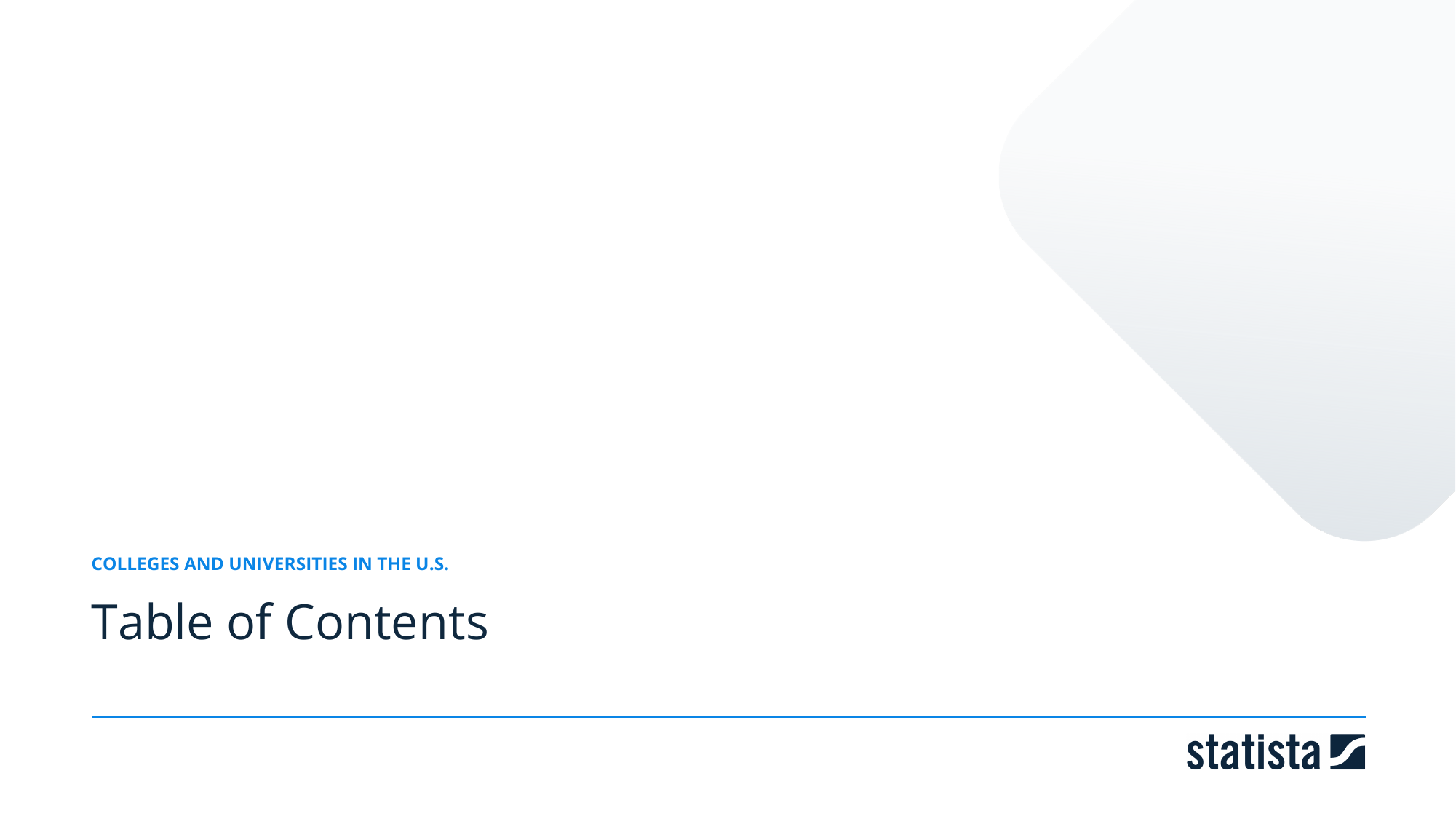

COLLEGES AND UNIVERSITIES IN THE U.S.
Table of Contents